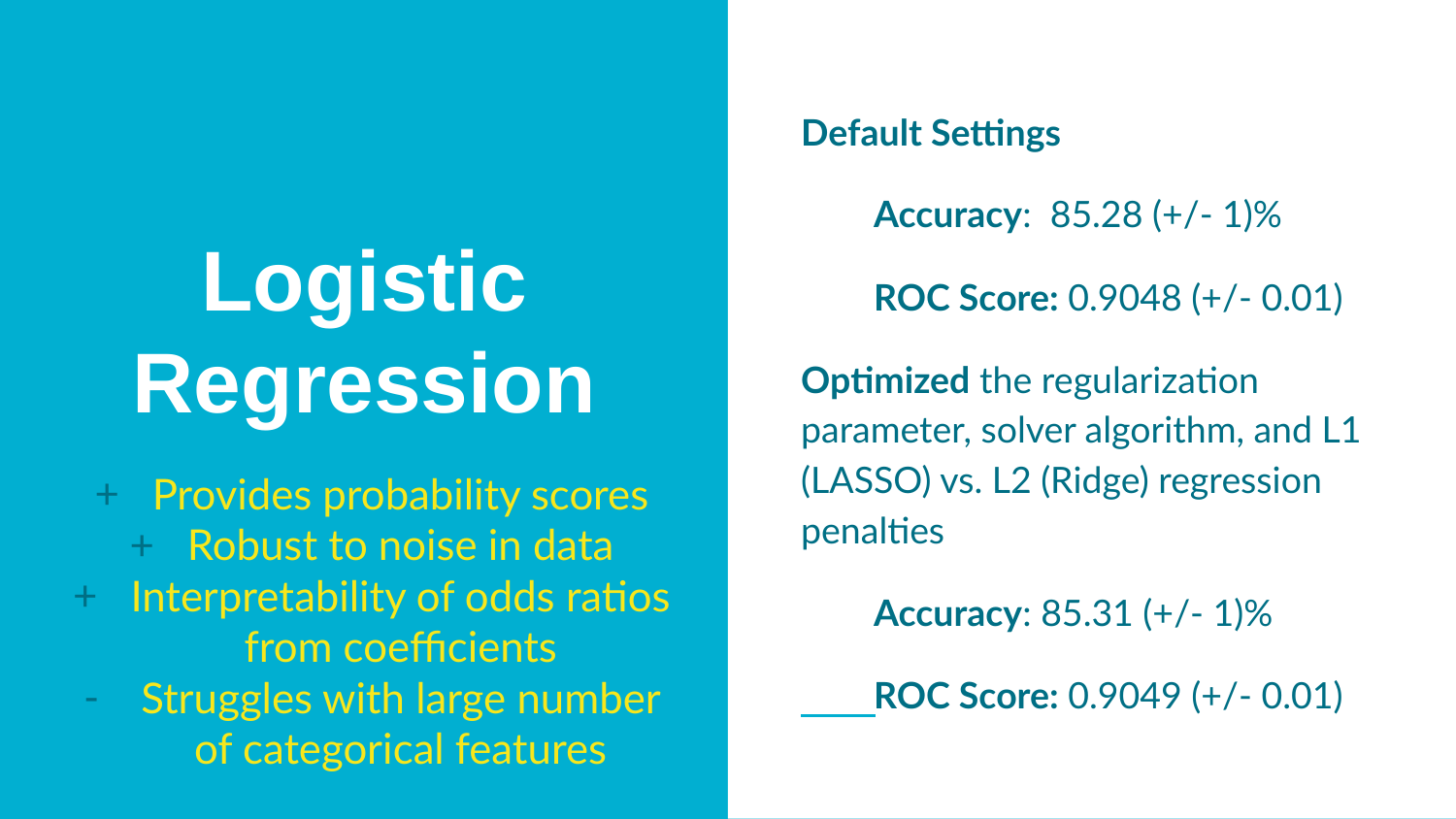

Default Settings
Accuracy:  85.28 (+/- 1)%
ROC Score: 0.9048 (+/- 0.01)
Optimized the regularization parameter, solver algorithm, and L1 (LASSO) vs. L2 (Ridge) regression penalties
Accuracy: 85.31 (+/- 1)%
ROC Score: 0.9049 (+/- 0.01)
# Logistic Regression
Provides probability scores
Robust to noise in data
Interpretability of odds ratios from coefficients
Struggles with large number of categorical features